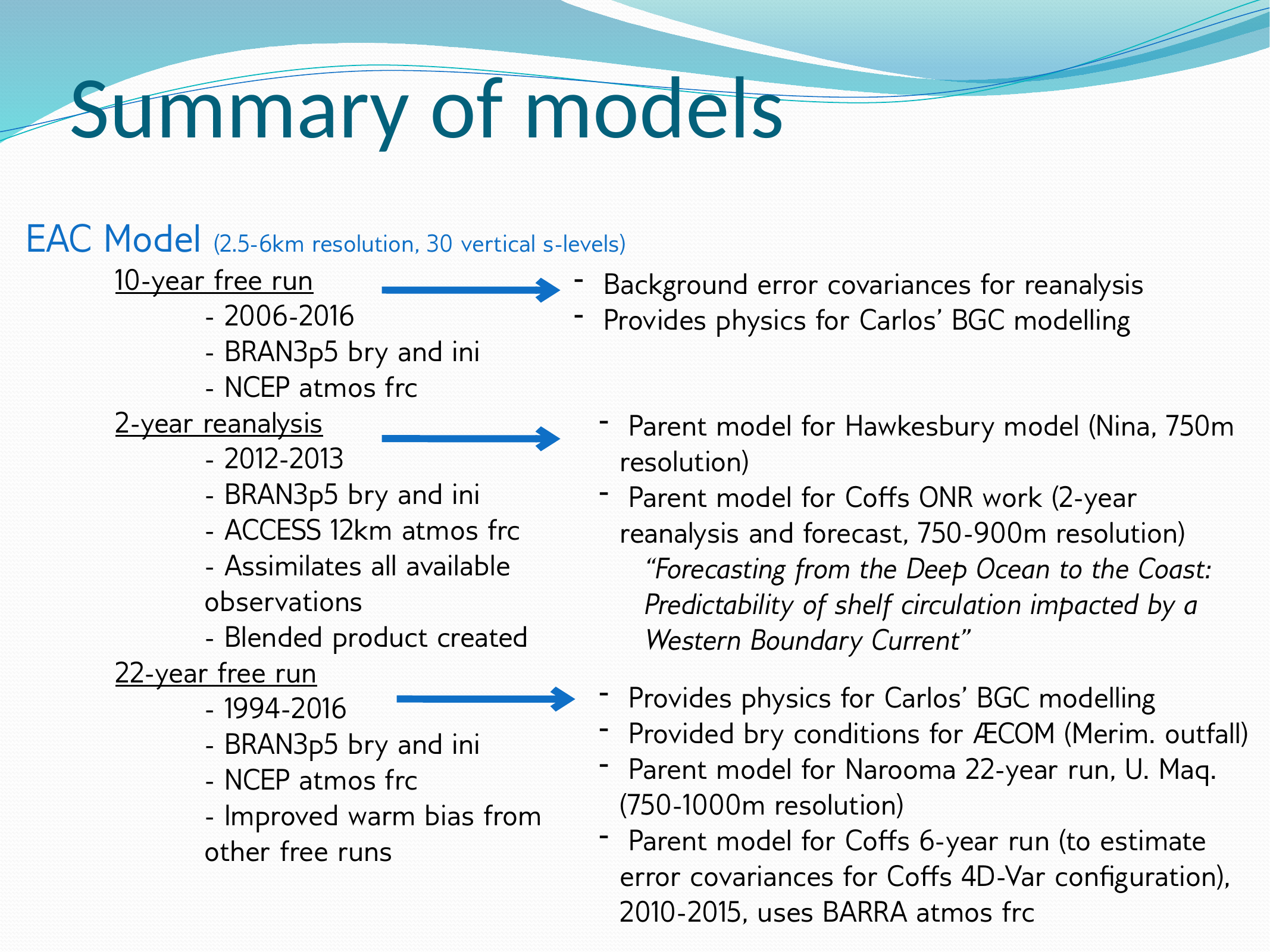

# Summary of models
EAC Model (2.5-6km resolution, 30 vertical s-levels)
	10-year free run
		- 2006-2016
		- BRAN3p5 bry and ini
		- NCEP atmos frc
	2-year reanalysis
		- 2012-2013
		- BRAN3p5 bry and ini
		- ACCESS 12km atmos frc
		- Assimilates all available 		  	observations
		- Blended product created
	22-year free run
		- 1994-2016
		- BRAN3p5 bry and ini
		- NCEP atmos frc
		- Improved warm bias from 			other free runs

 Background error covariances for reanalysis
 Provides physics for Carlos’ BGC modelling
 Parent model for Hawkesbury model (Nina, 750m resolution)
 Parent model for Coffs ONR work (2-year     reanalysis and forecast, 750-900m resolution)
“Forecasting from the Deep Ocean to the Coast:  Predictability of shelf circulation impacted by a Western Boundary Current”

 Provides physics for Carlos’ BGC modelling
 Provided bry conditions for AECOM (Merim. outfall)
 Parent model for Narooma 22-year run, U. Maq. (750-1000m resolution)
 Parent model for Coffs 6-year run (to estimate error covariances for Coffs 4D-Var configuration), 2010-2015, uses BARRA atmos frc